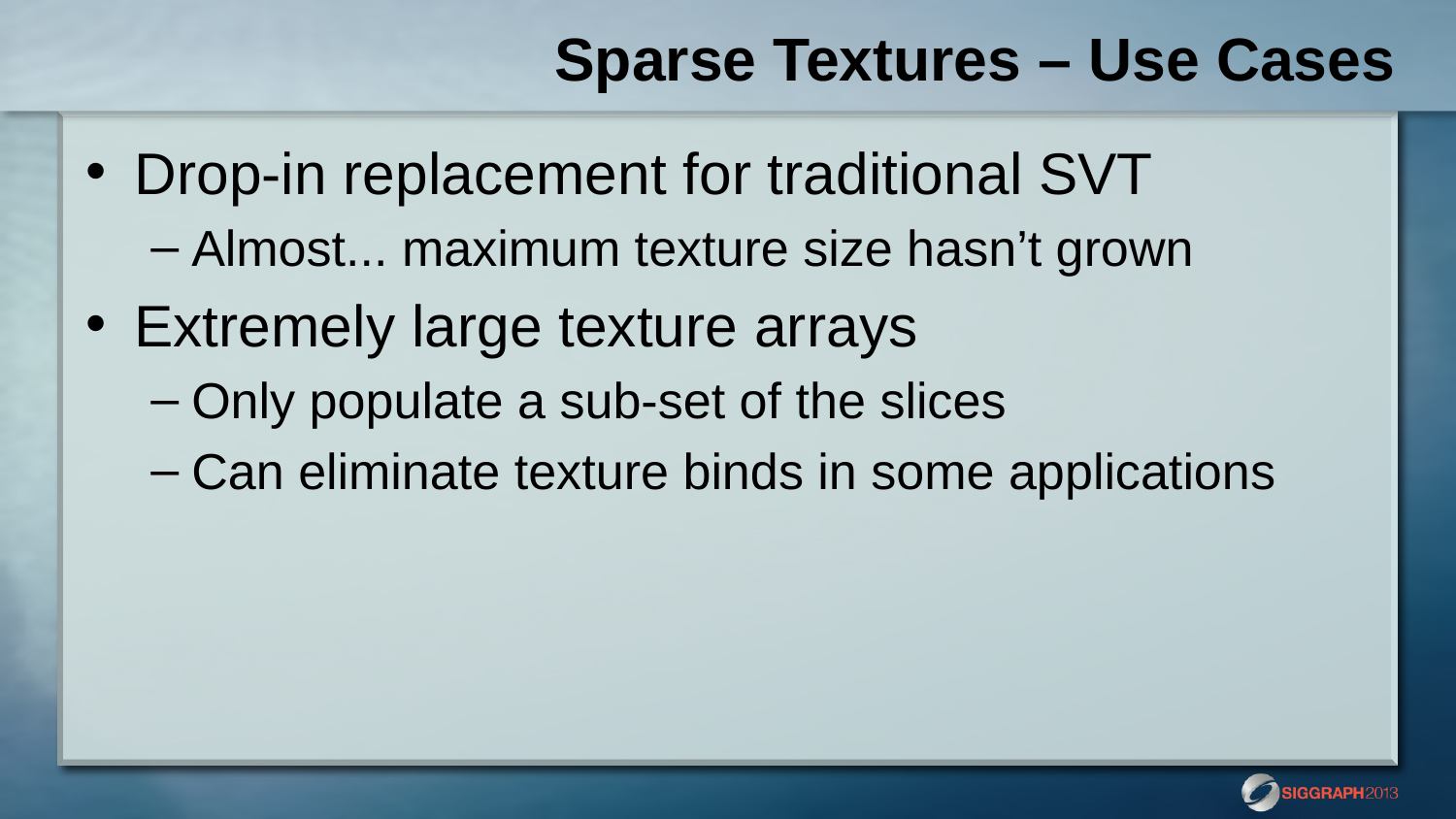

# Sparse Textures – Use Cases
Drop-in replacement for traditional SVT
Almost... maximum texture size hasn’t grown
Extremely large texture arrays
Only populate a sub-set of the slices
Can eliminate texture binds in some applications